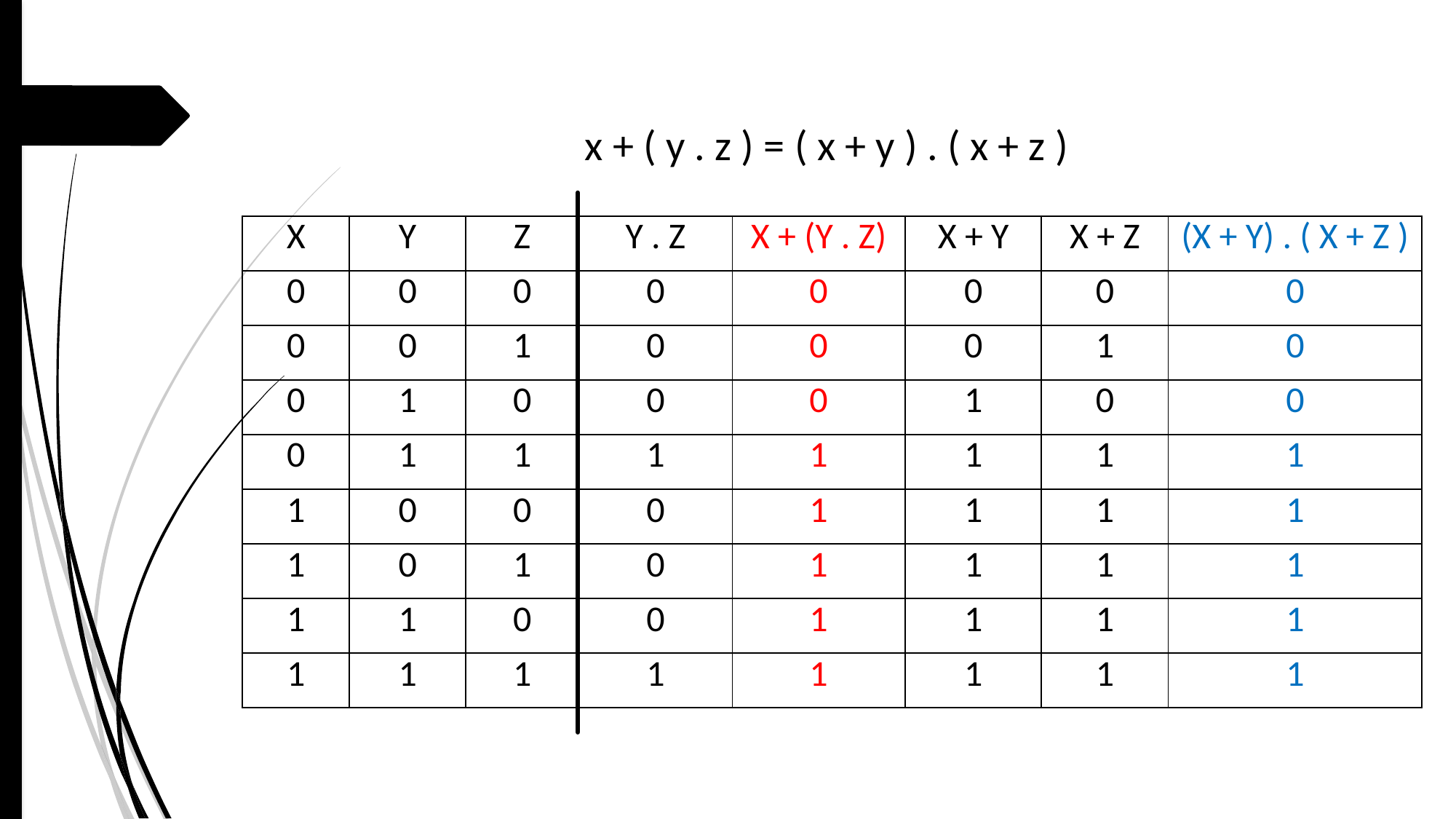

x + ( y . z ) = ( x + y ) . ( x + z )
| X | Y | Z | Y . Z | X + (Y . Z) | X + Y | X + Z | (X + Y) . ( X + Z ) |
| --- | --- | --- | --- | --- | --- | --- | --- |
| 0 | 0 | 0 | 0 | 0 | 0 | 0 | 0 |
| 0 | 0 | 1 | 0 | 0 | 0 | 1 | 0 |
| 0 | 1 | 0 | 0 | 0 | 1 | 0 | 0 |
| 0 | 1 | 1 | 1 | 1 | 1 | 1 | 1 |
| 1 | 0 | 0 | 0 | 1 | 1 | 1 | 1 |
| 1 | 0 | 1 | 0 | 1 | 1 | 1 | 1 |
| 1 | 1 | 0 | 0 | 1 | 1 | 1 | 1 |
| 1 | 1 | 1 | 1 | 1 | 1 | 1 | 1 |